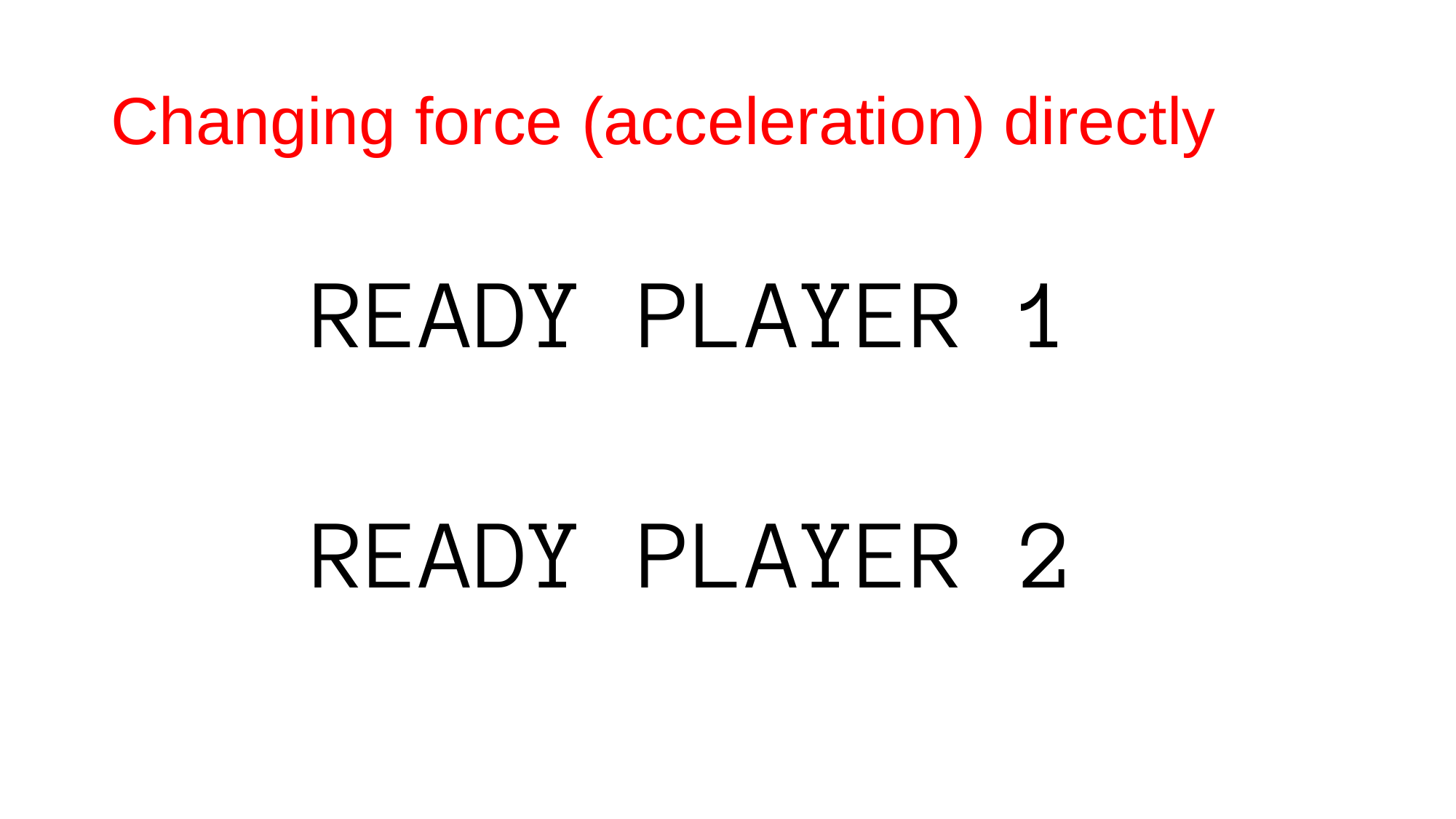

# Changing force (acceleration) directly
READY PLAYER 1

READY PLAYER 2